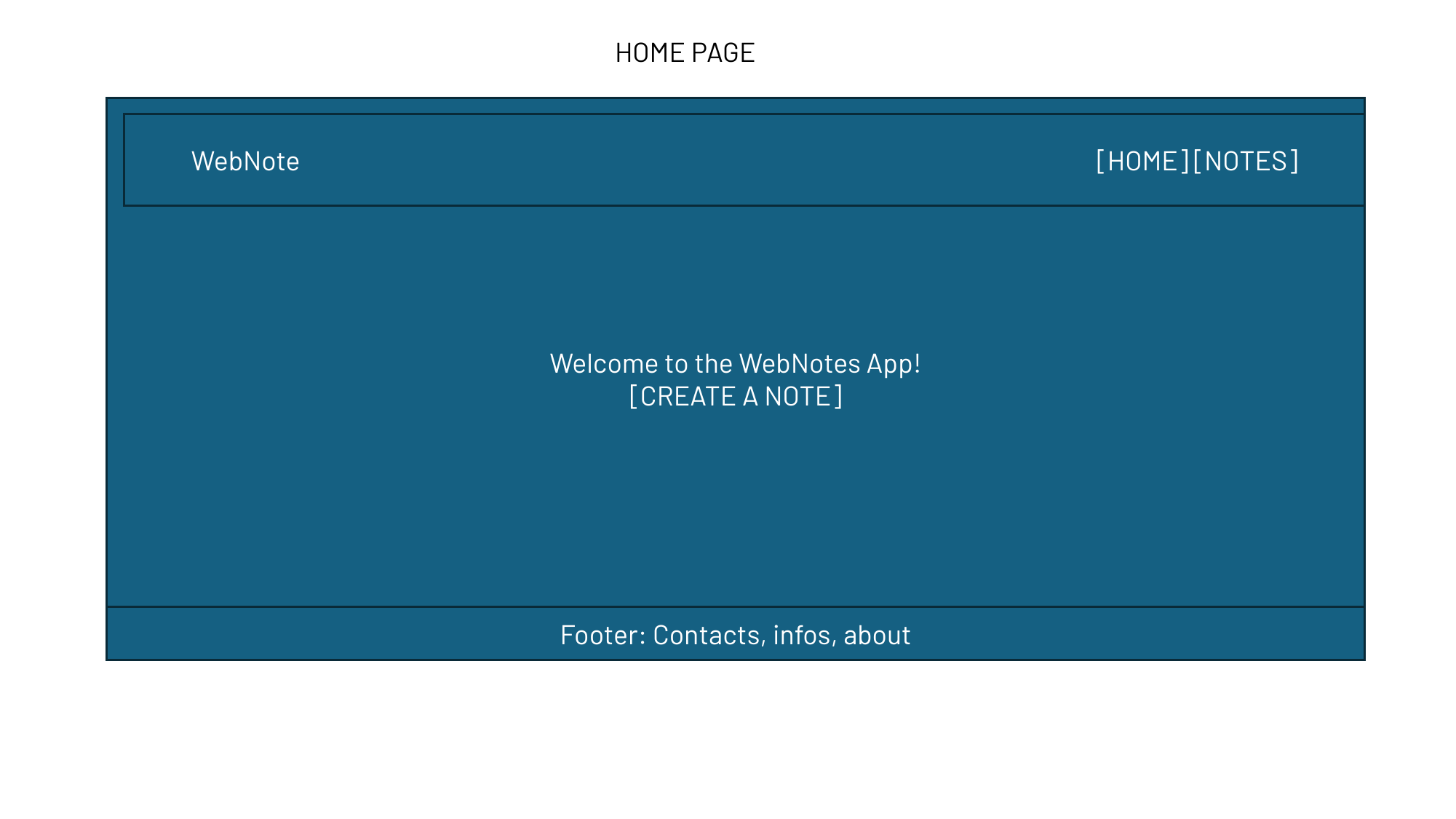

HOME PAGE
Welcome to the WebNotes App!
[CREATE A NOTE]
WebNote                                                                                                                                                  [HOME] [NOTES]
Footer: Contacts, infos, about